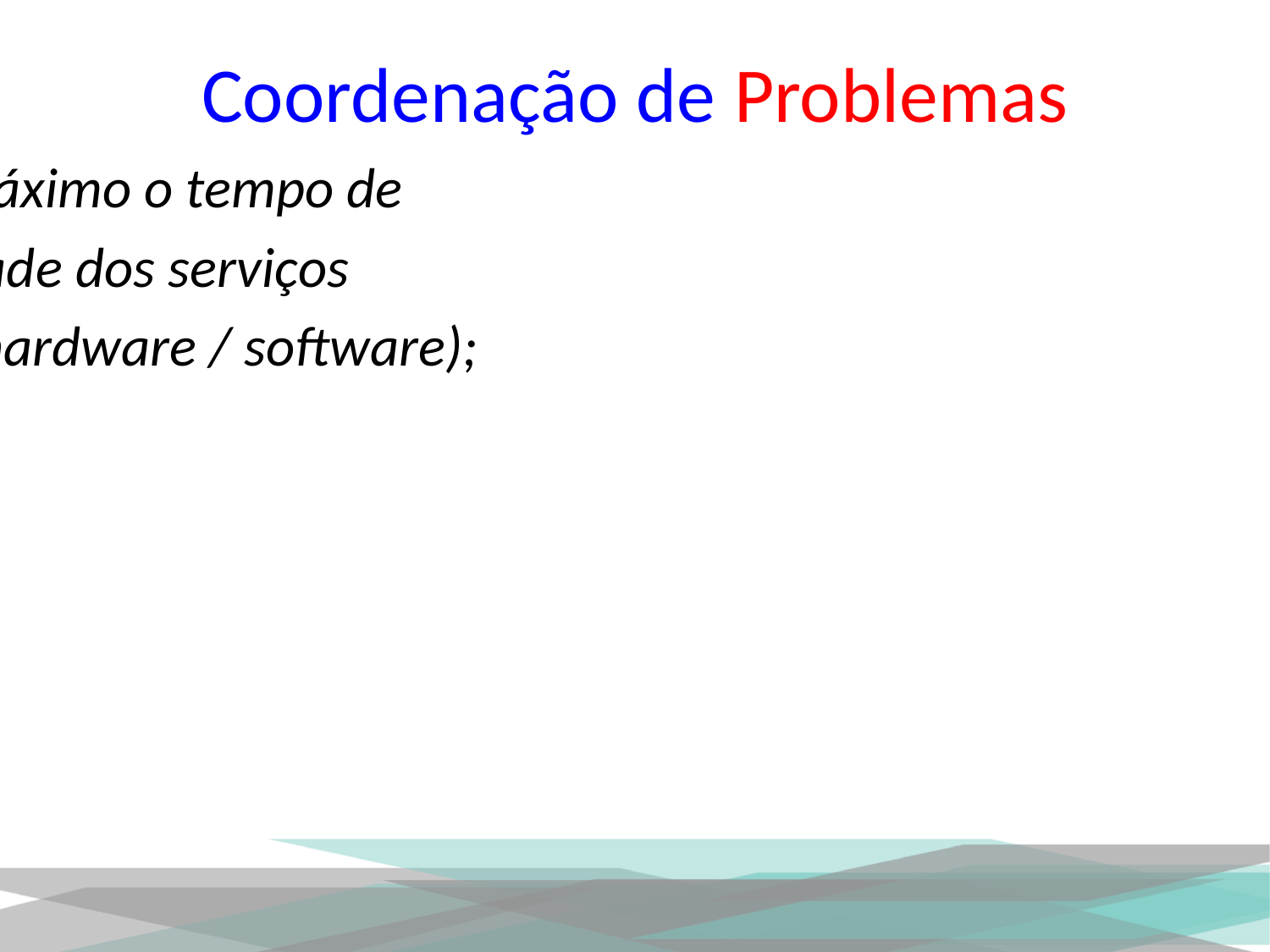

# Coordenação de Problemas
Objetivos:

	- diminuir ao máximo o tempo de
     indisponibilidade dos serviços
     computacionais (hardware / software);